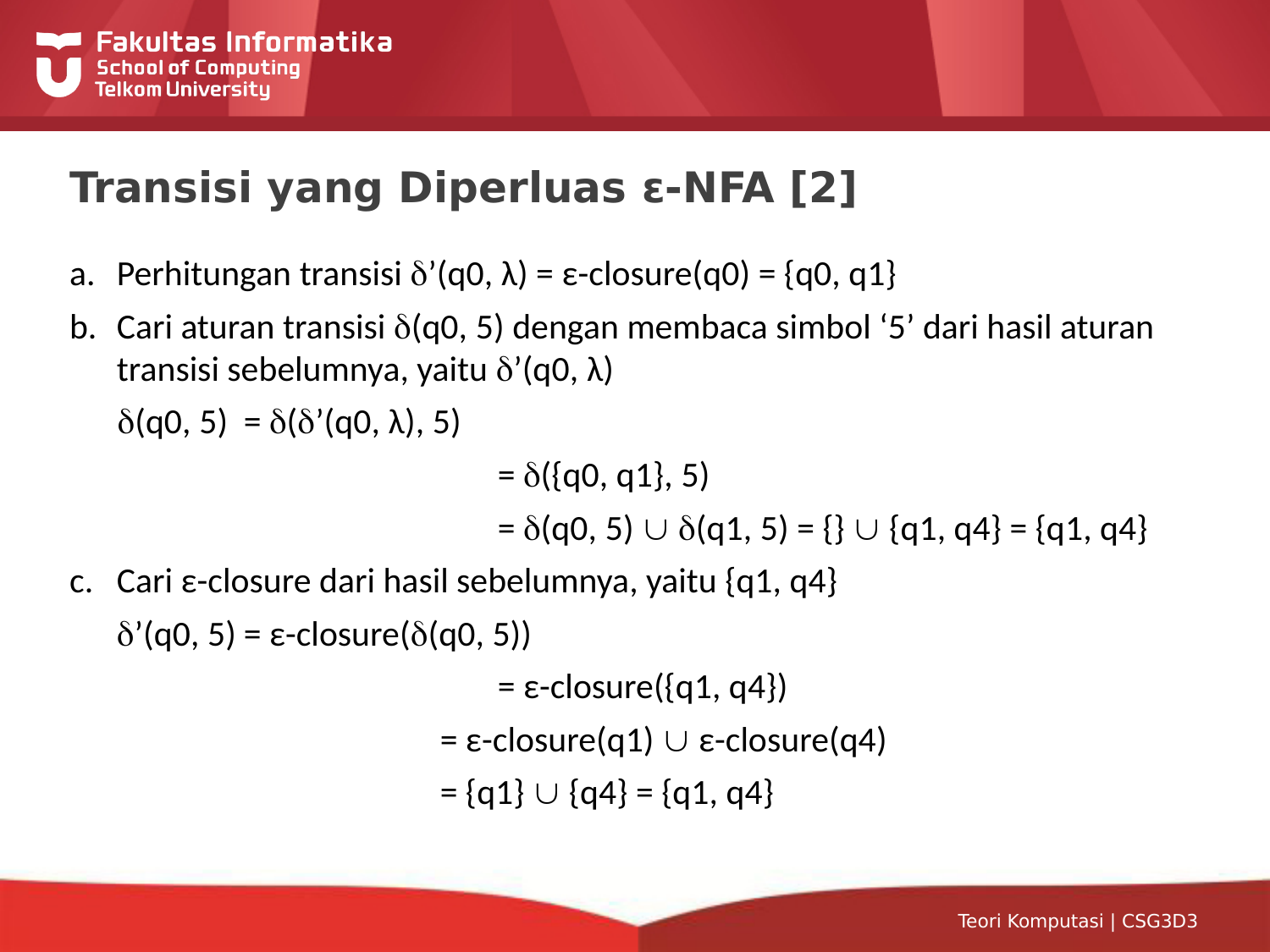

# Transisi yang Diperluas ε-NFA [2]
Perhitungan transisi δ’(q0, λ) = ε-closure(q0) = {q0, q1}
Cari aturan transisi δ(q0, 5) dengan membaca simbol ‘5’ dari hasil aturan transisi sebelumnya, yaitu δ’(q0, λ)
δ(q0, 5)	= δ(δ’(q0, λ), 5)
			= δ({q0, q1}, 5)
			= δ(q0, 5) ∪ δ(q1, 5) = {} ∪ {q1, q4} = {q1, q4}
Cari ε-closure dari hasil sebelumnya, yaitu {q1, q4}
δ’(q0, 5)	= ε-closure(δ(q0, 5))
			= ε-closure({q1, q4})
			= ε-closure(q1) ∪ ε-closure(q4)
			= {q1} ∪ {q4} = {q1, q4}